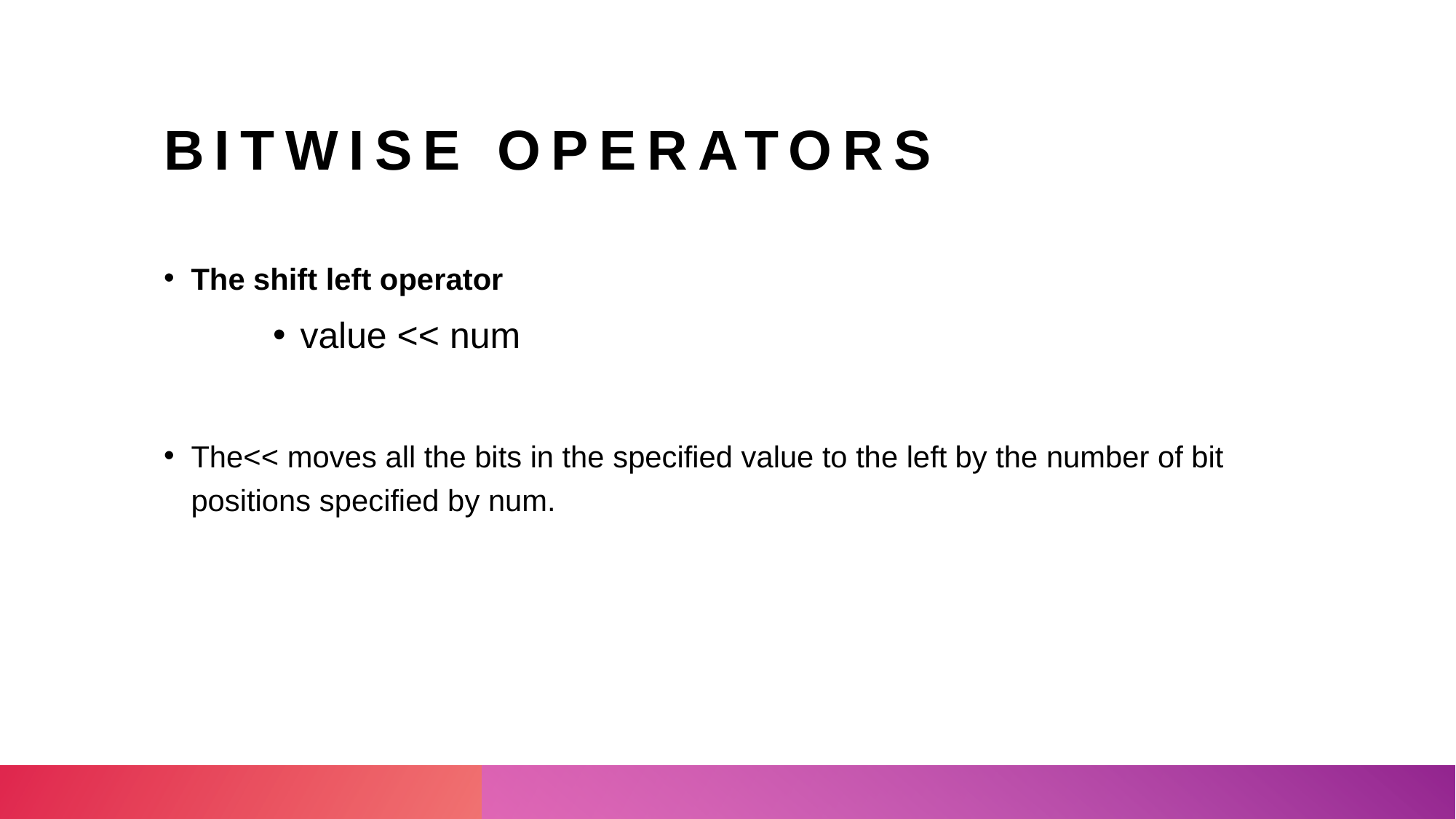

# Bitwise operators
The shift left operator
value << num

The<< moves all the bits in the specified value to the left by the number of bit positions specified by num.